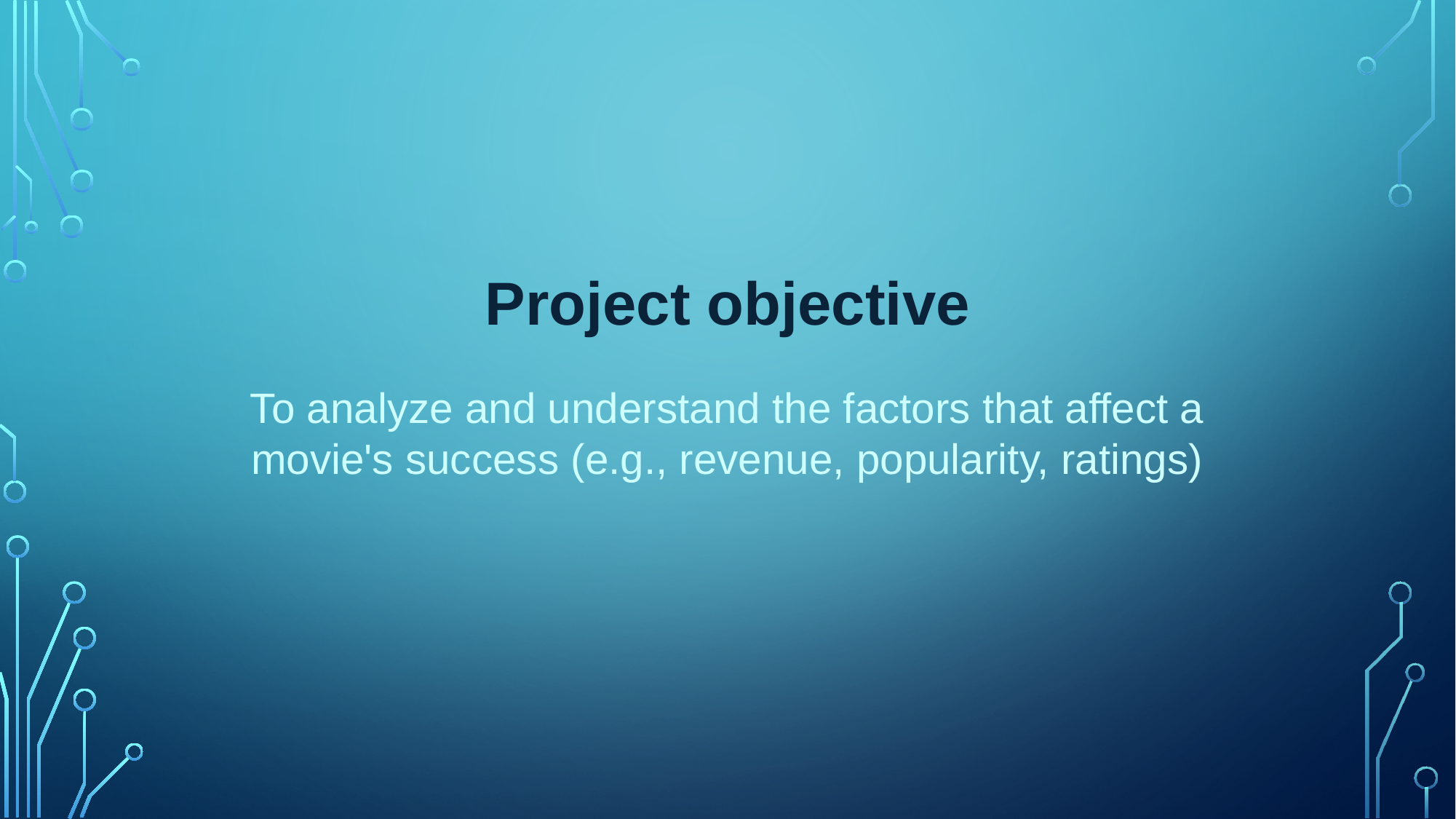

Project objective

To analyze and understand the factors that affect a movie's success (e.g., revenue, popularity, ratings)